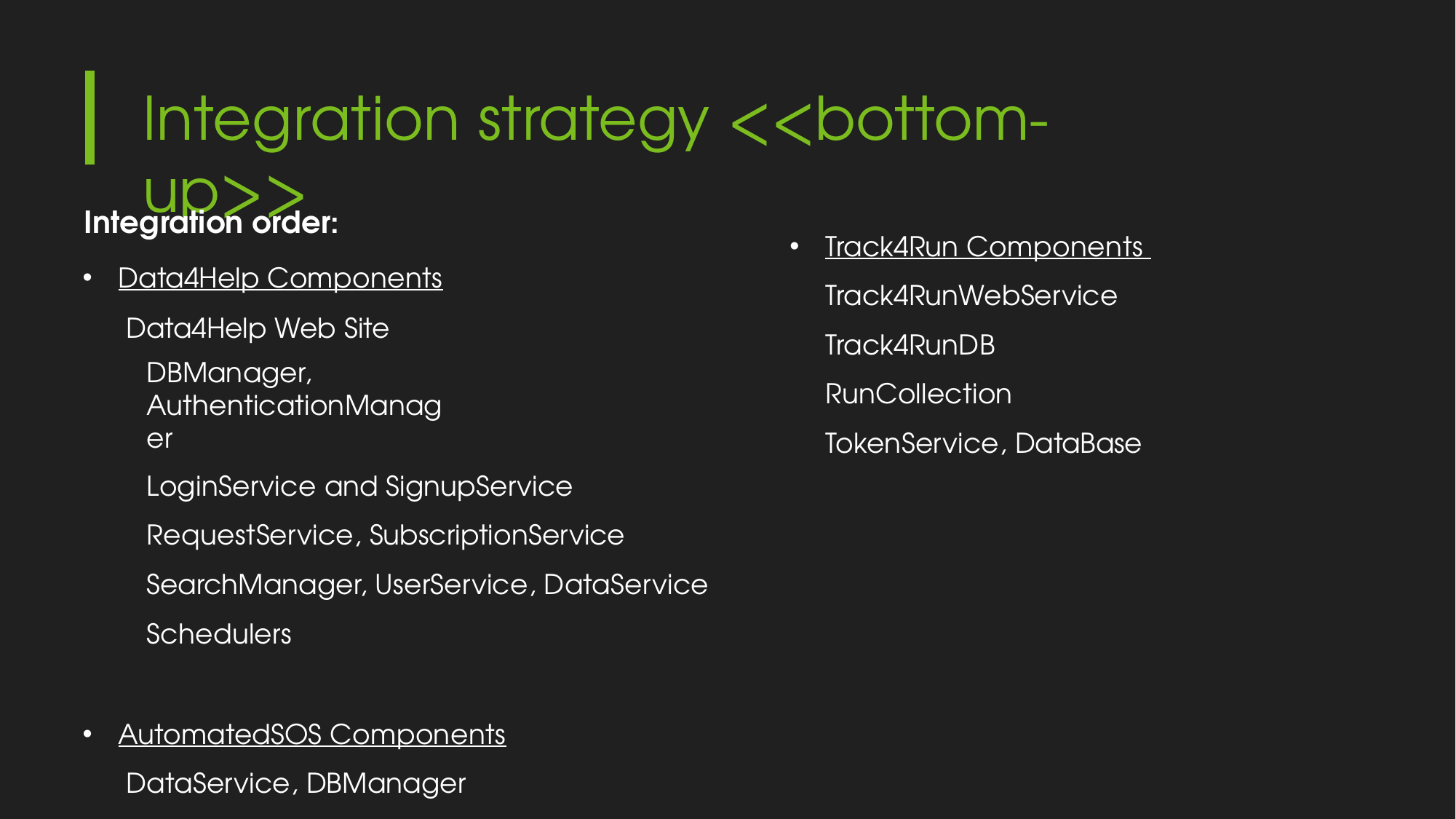

# Integration strategy <<bottom-up>>
Integration order:
Data4Help Components  Data4Help Web Site
DBManager, AuthenticationManager
LoginService and SignupService  RequestService, SubscriptionService  SearchManager, UserService, DataService
Schedulers

AutomatedSOS Components  DataService, DBManager  APIManager
Track4Run Components  Track4RunWebService  Track4RunDB  RunCollection  TokenService, DataBase